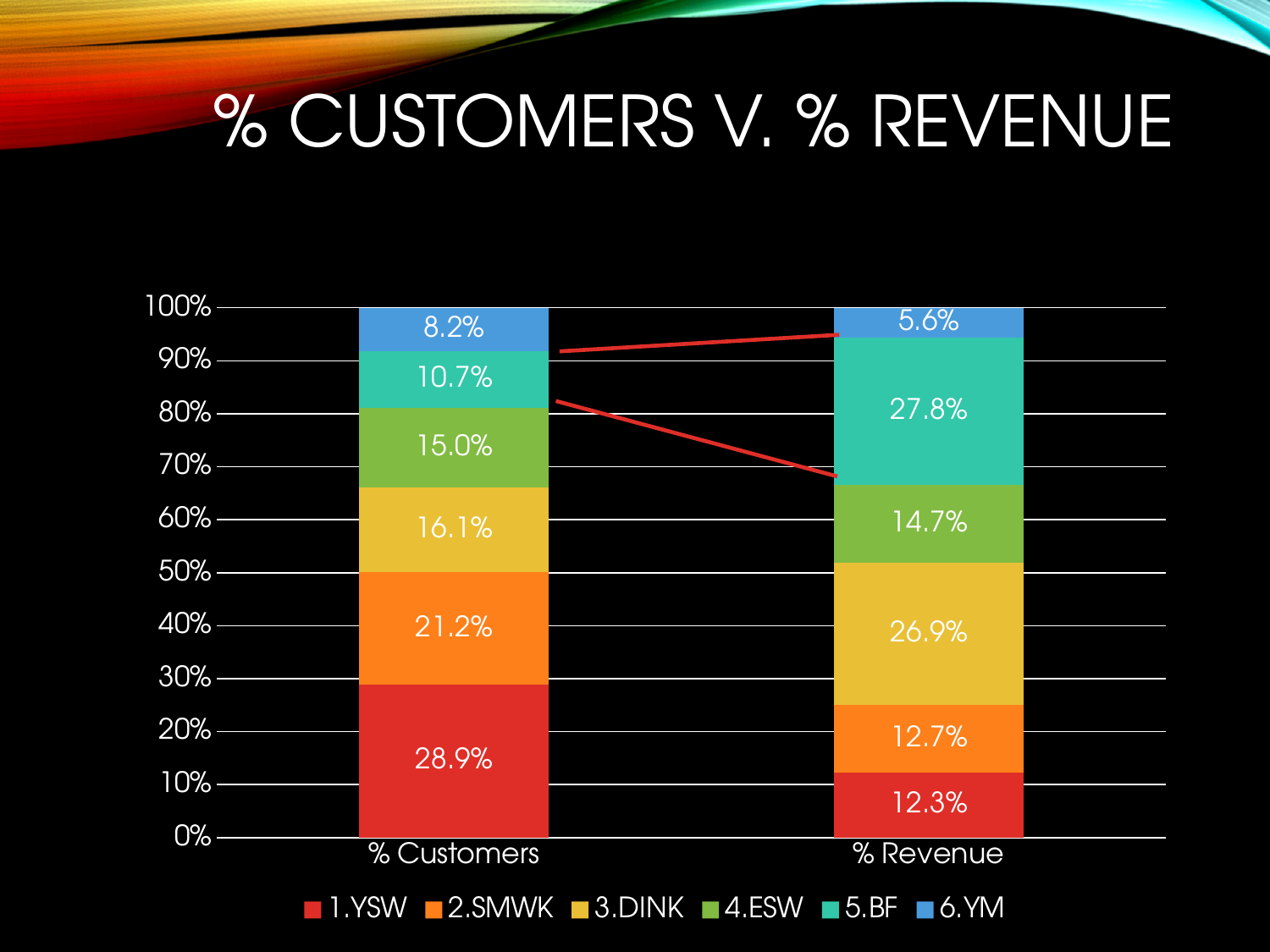

# % Customers v. % Revenue

### Chart

| Category | 1.YSW | 2.SMWK | 3.DINK | 4.ESW | 5.BF | 6.YM |
|---|---|---|---|---|---|---|
| % Customers | 0.2889880348813628 | 0.21151896167106063 | 0.16081930642871628 | 0.1498681808963699 | 0.10728047049280065 | 0.08152504562968972 |
| % Revenue | 0.1232311131517398 | 0.12724701705994218 | 0.2685235034129283 | 0.1467308188347554 | 0.2778291415934471 | 0.05643840594718725 |